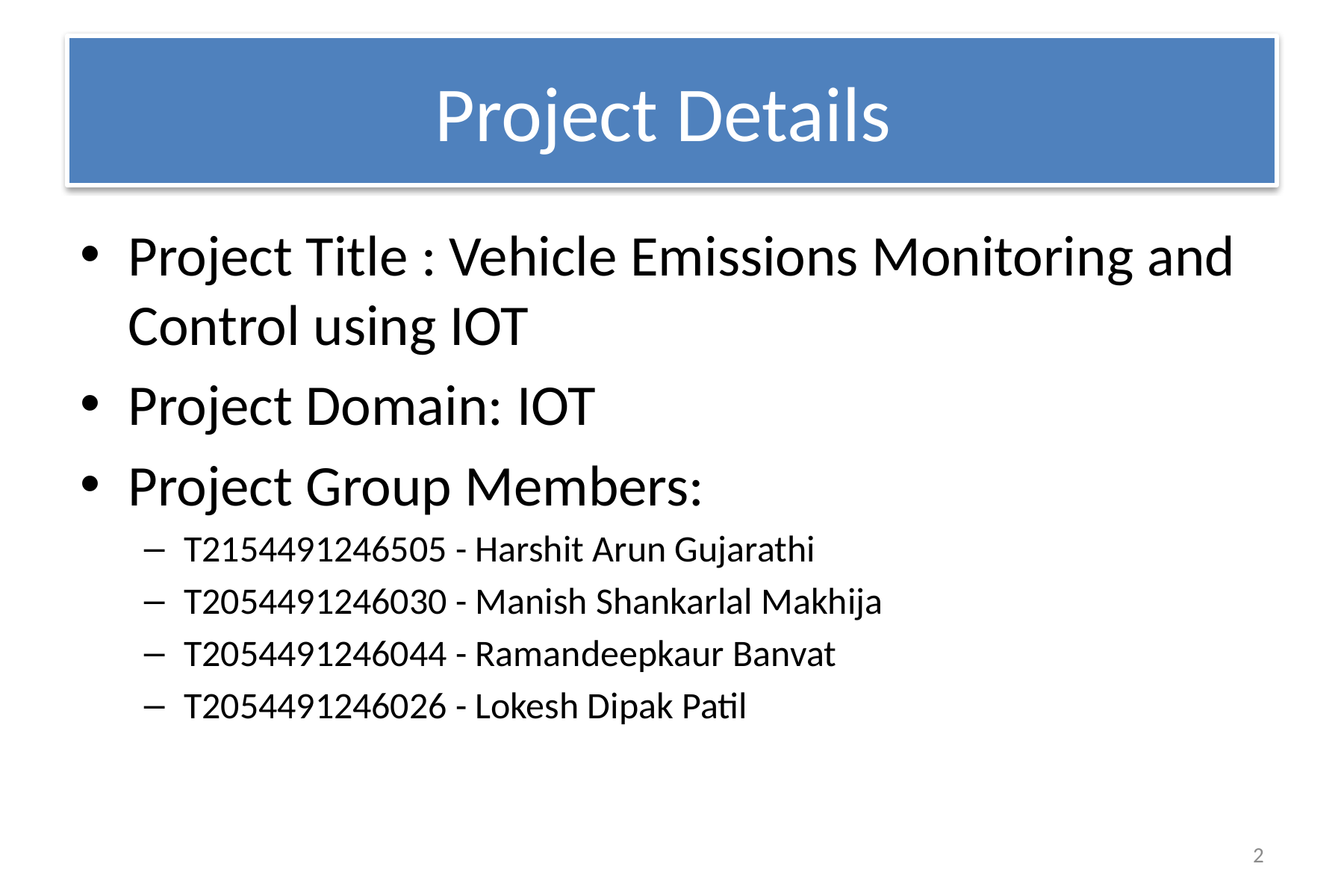

# Project Details
Project Title : Vehicle Emissions Monitoring and Control using IOT
Project Domain: IOT
Project Group Members:
T2154491246505 - Harshit Arun Gujarathi
T2054491246030 - Manish Shankarlal Makhija
T2054491246044 - Ramandeepkaur Banvat
T2054491246026 - Lokesh Dipak Patil

2